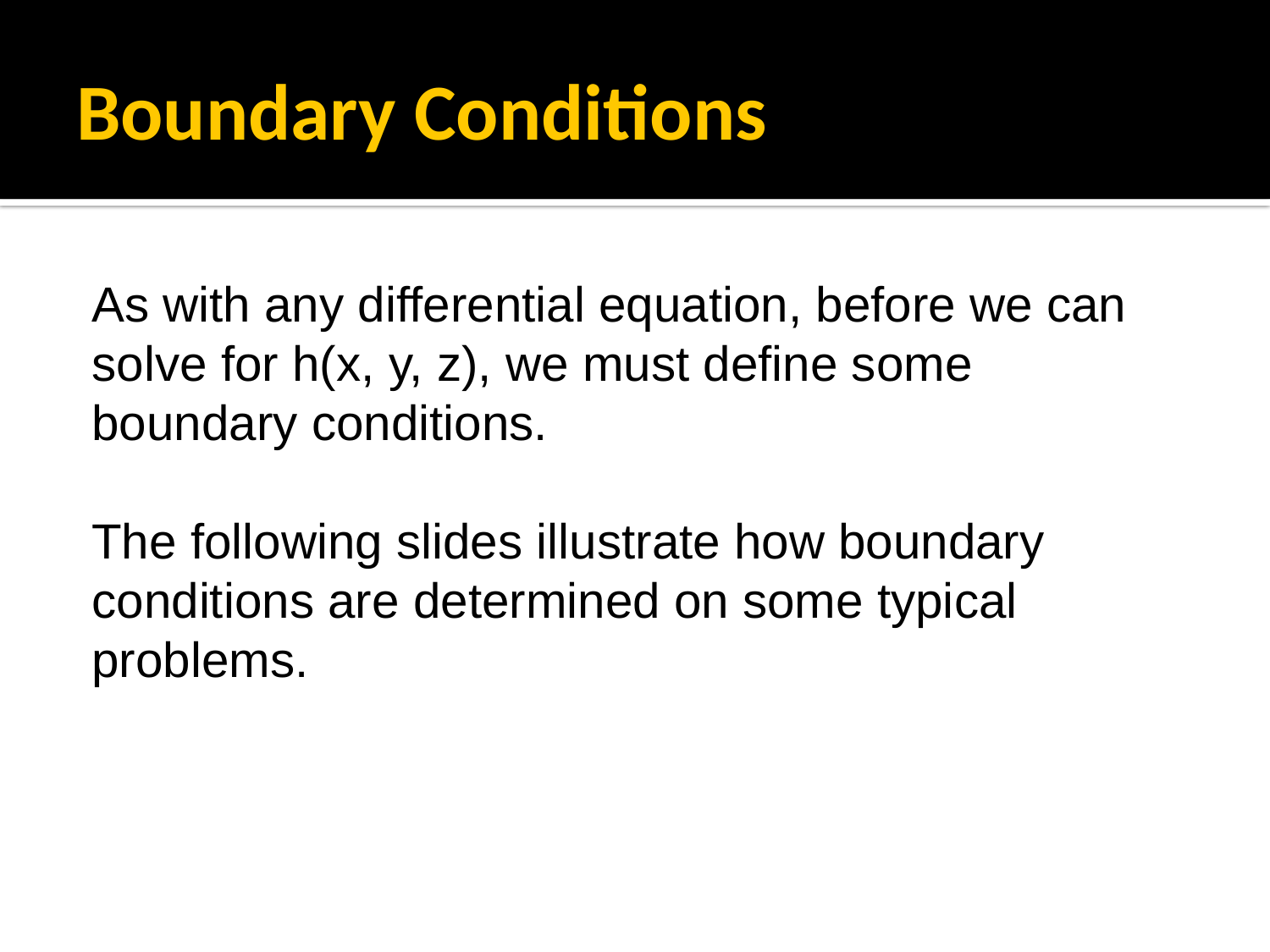

# Boundary Conditions
As with any differential equation, before we can solve for h(x, y, z), we must define some boundary conditions.

The following slides illustrate how boundary conditions are determined on some typical problems.